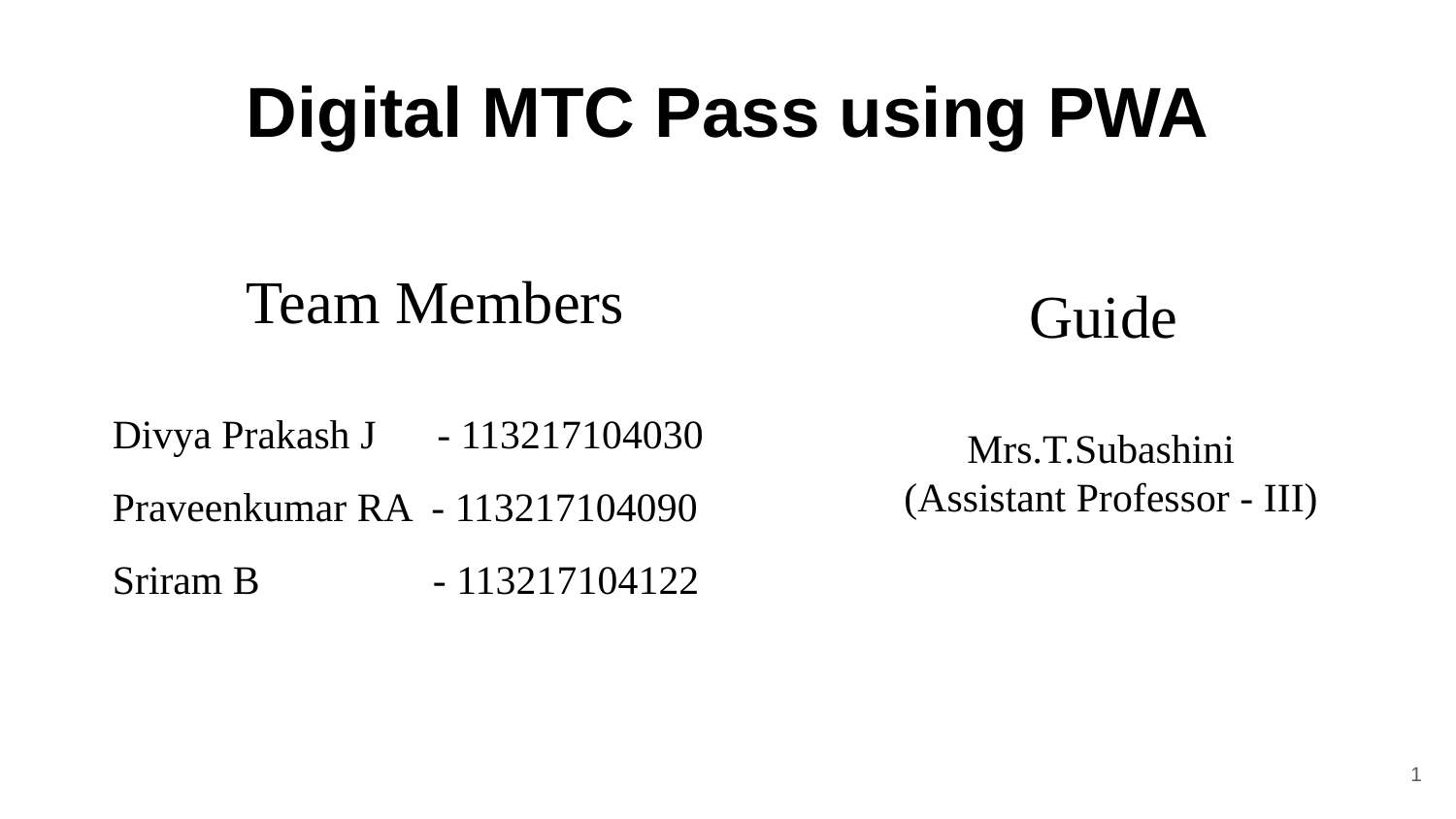

Digital MTC Pass using PWA
Team Members

Divya Prakash J      - 113217104030
Praveenkumar RA  - 113217104090
Sriram B                 - 113217104122
Guide

Mrs.T.Subashini
(Assistant Professor - III)

1